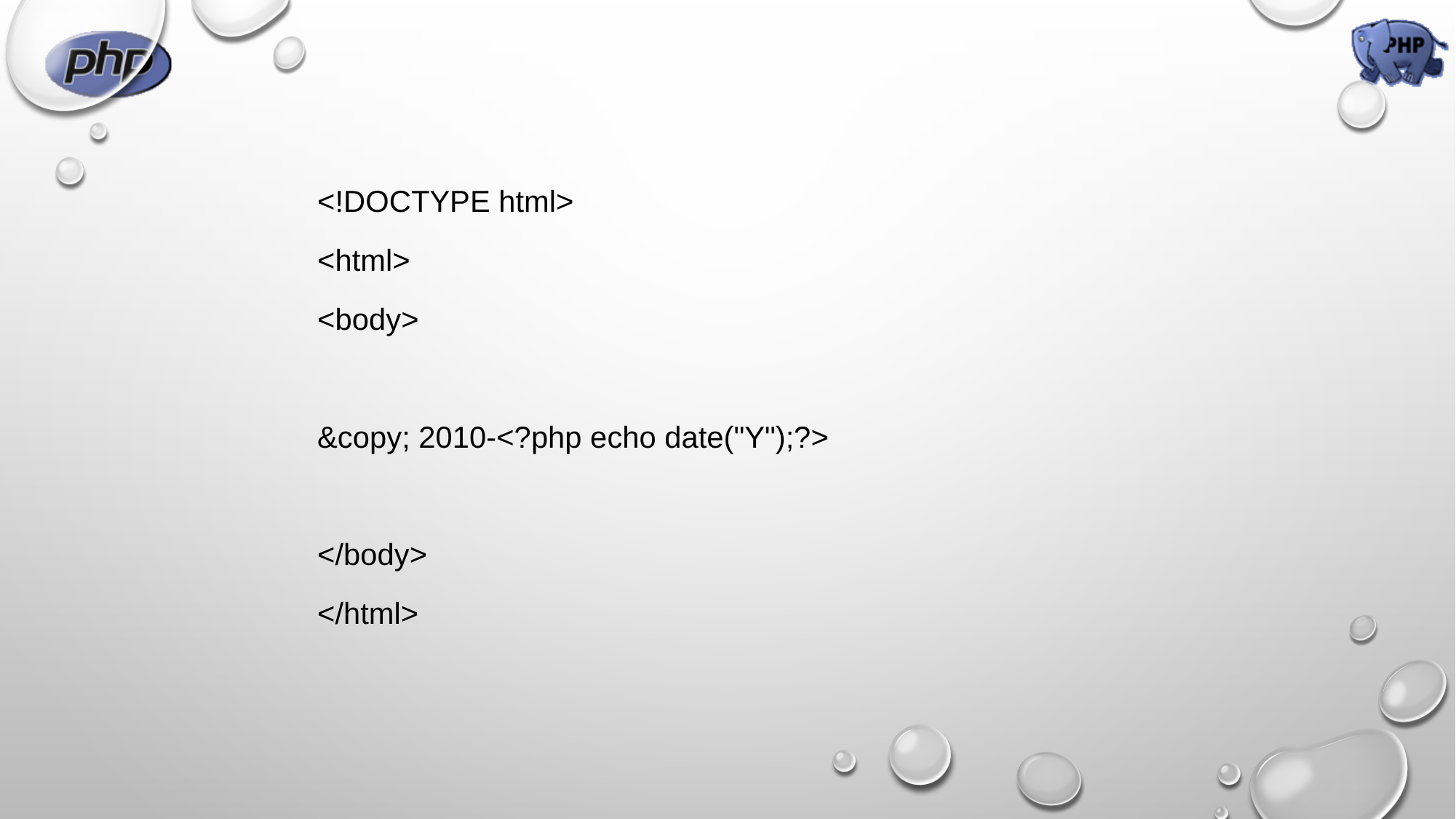

<!DOCTYPE html>
<html>
<body>

&copy; 2010-<?php echo date("Y");?>

</body>
</html>